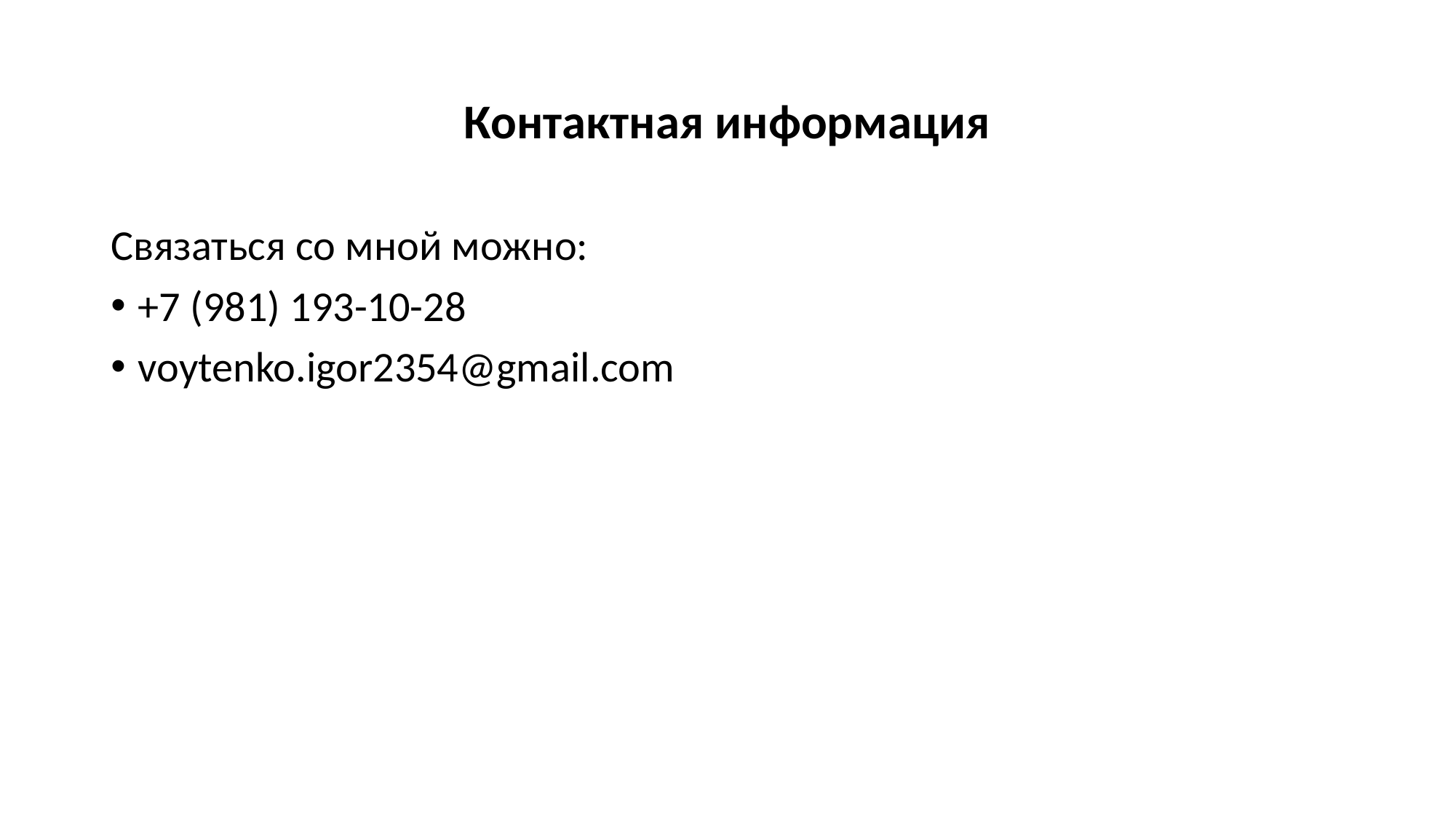

# Контактная информация
Связаться со мной можно:
+7 (981) 193-10-28
voytenko.igor2354@gmail.com